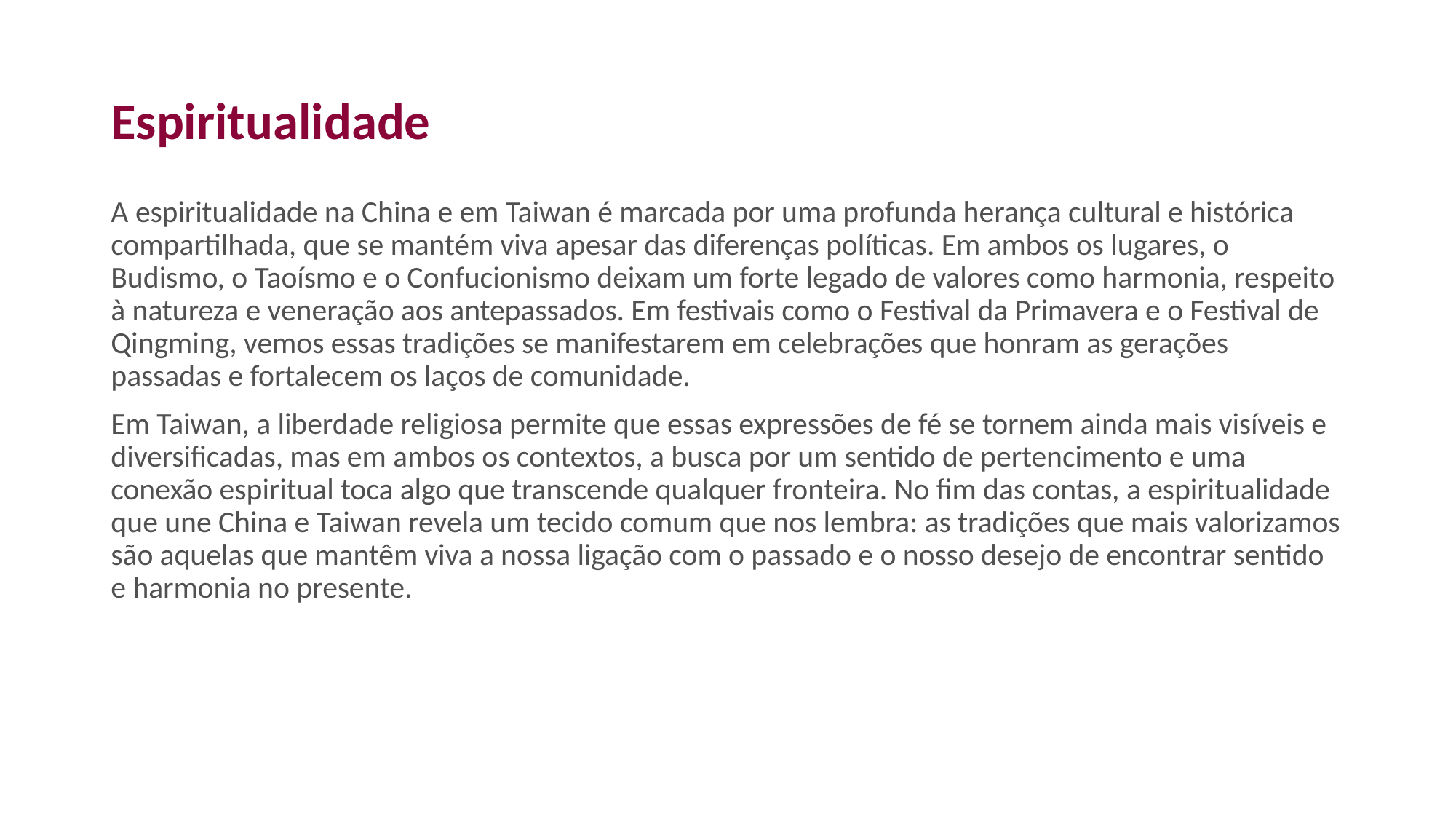

# Espiritualidade
A espiritualidade na China e em Taiwan é marcada por uma profunda herança cultural e histórica compartilhada, que se mantém viva apesar das diferenças políticas. Em ambos os lugares, o Budismo, o Taoísmo e o Confucionismo deixam um forte legado de valores como harmonia, respeito à natureza e veneração aos antepassados. Em festivais como o Festival da Primavera e o Festival de Qingming, vemos essas tradições se manifestarem em celebrações que honram as gerações passadas e fortalecem os laços de comunidade.
Em Taiwan, a liberdade religiosa permite que essas expressões de fé se tornem ainda mais visíveis e diversificadas, mas em ambos os contextos, a busca por um sentido de pertencimento e uma conexão espiritual toca algo que transcende qualquer fronteira. No fim das contas, a espiritualidade que une China e Taiwan revela um tecido comum que nos lembra: as tradições que mais valorizamos são aquelas que mantêm viva a nossa ligação com o passado e o nosso desejo de encontrar sentido e harmonia no presente.